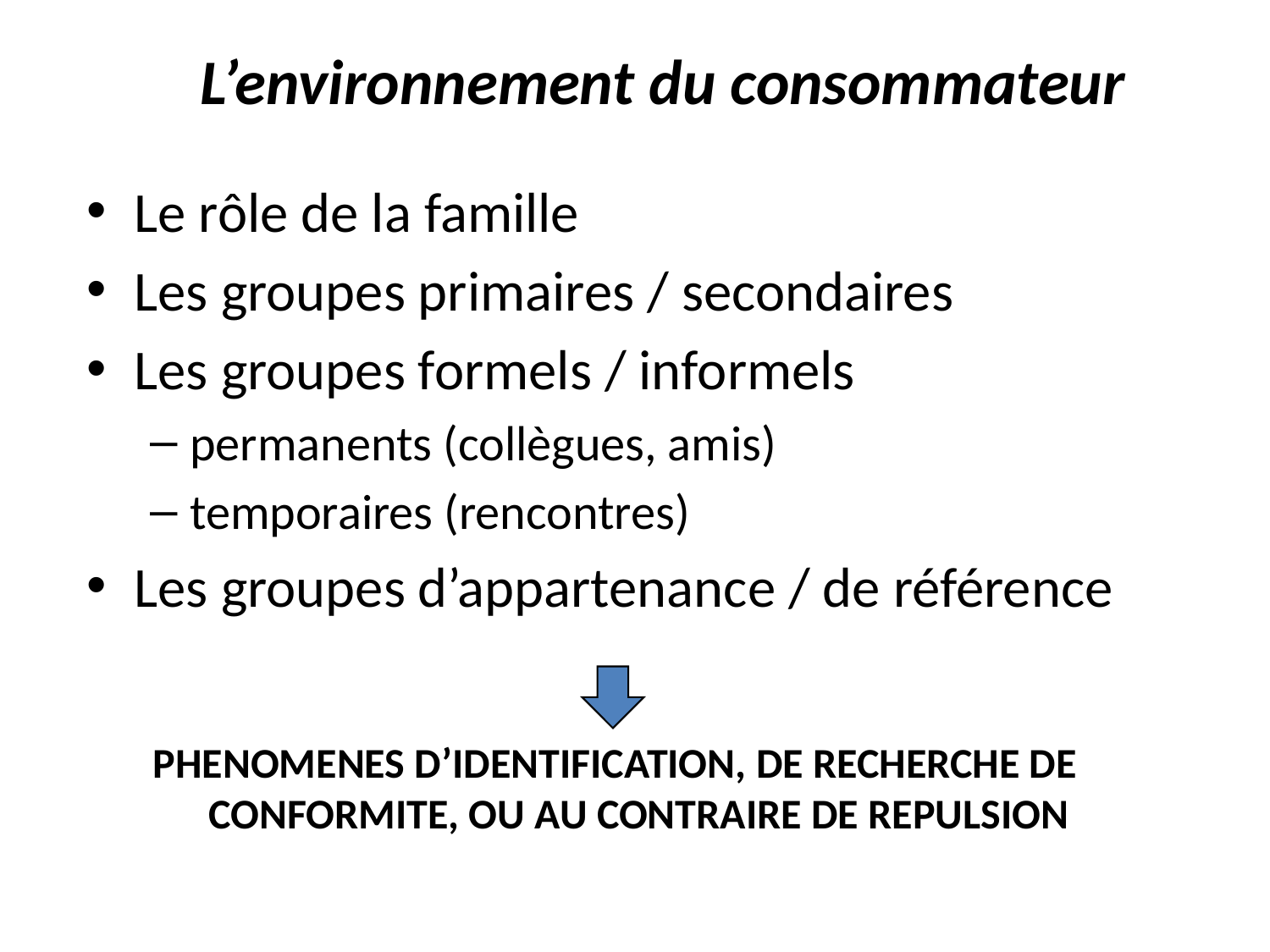

# L’environnement du consommateur
Le rôle de la famille
Les groupes primaires / secondaires
Les groupes formels / informels
permanents (collègues, amis)
temporaires (rencontres)
Les groupes d’appartenance / de référence

PHENOMENES D’IDENTIFICATION, DE RECHERCHE DE CONFORMITE, OU AU CONTRAIRE DE REPULSION